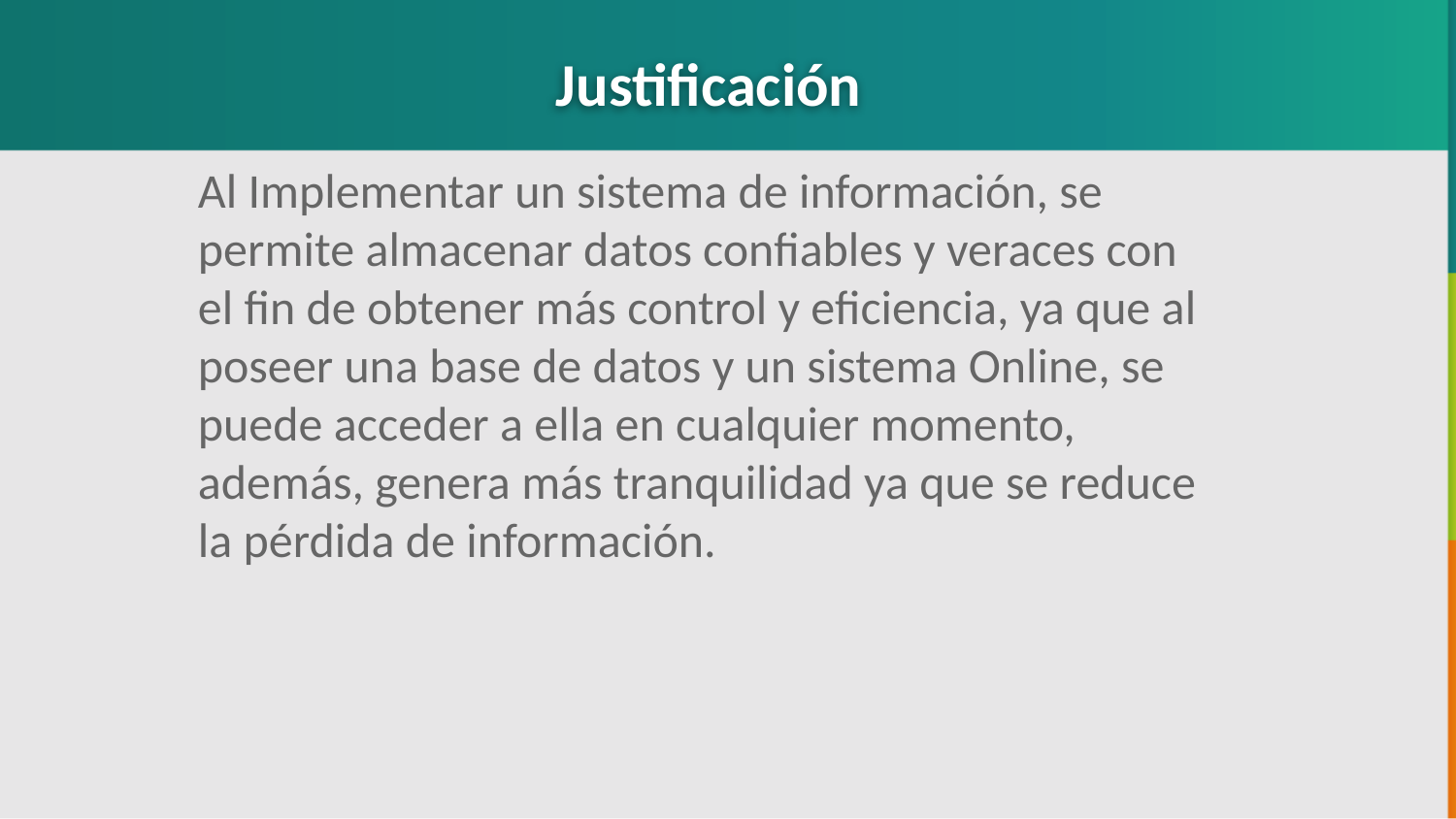

Justificación
Al Implementar un sistema de información, se permite almacenar datos confiables y veraces con el fin de obtener más control y eficiencia, ya que al  poseer una base de datos y un sistema Online, se puede acceder a ella en cualquier momento, además, genera más tranquilidad ya que se reduce la pérdida de información.